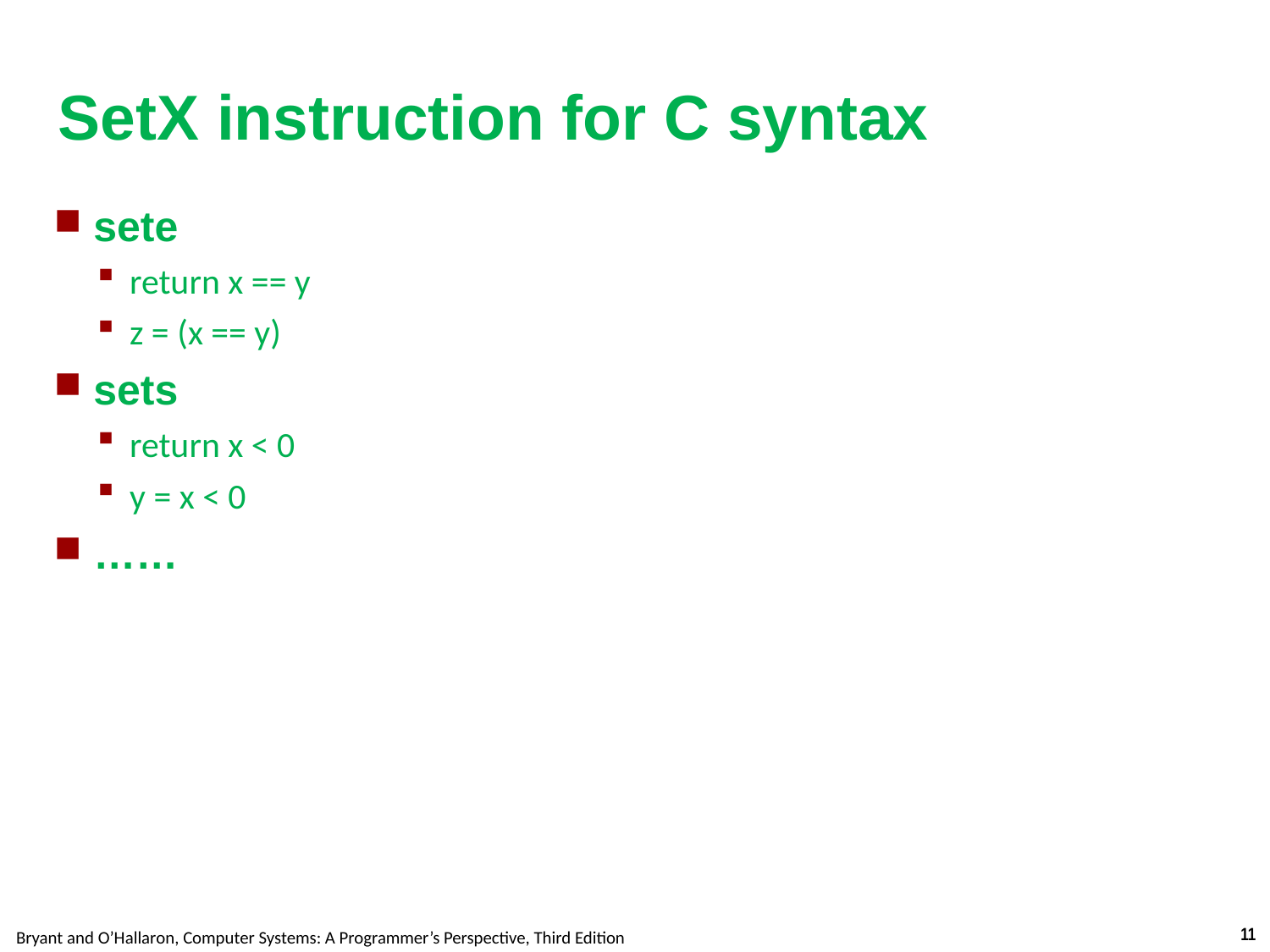

# SetX instruction for C syntax
sete
return x == y
z = (x == y)
sets
return x < 0
y = x < 0
……